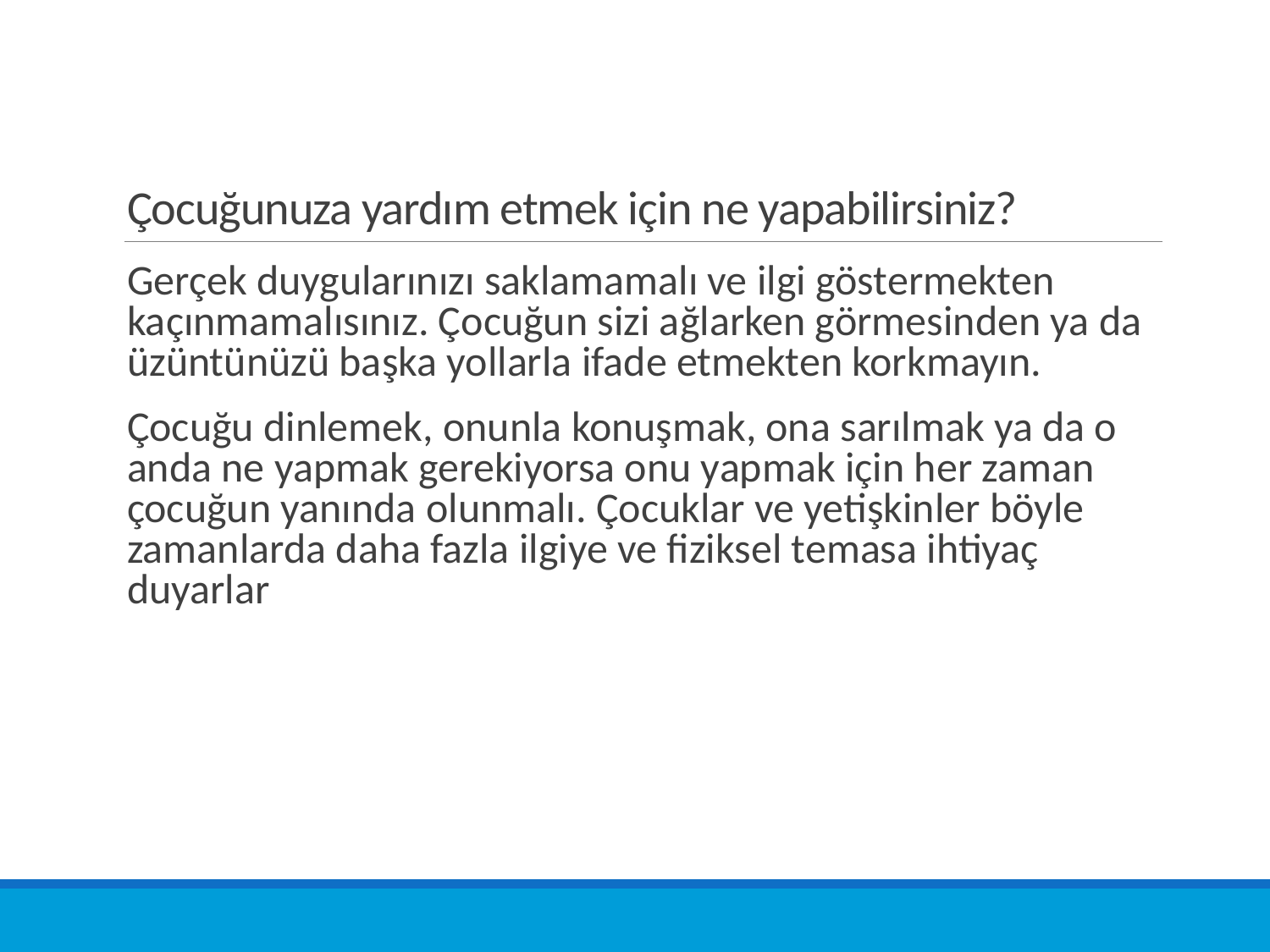

# Çocuğunuza yardım etmek için ne yapabilirsiniz?
Gerçek duygularınızı saklamamalı ve ilgi göstermekten kaçınmamalısınız. Çocuğun sizi ağlarken görmesinden ya da üzüntünüzü başka yollarla ifade etmekten korkmayın.
Çocuğu dinlemek, onunla konuşmak, ona sarılmak ya da o anda ne yapmak gerekiyorsa onu yapmak için her zaman çocuğun yanında olunmalı. Çocuklar ve yetişkinler böyle zamanlarda daha fazla ilgiye ve fiziksel temasa ihtiyaç duyarlar